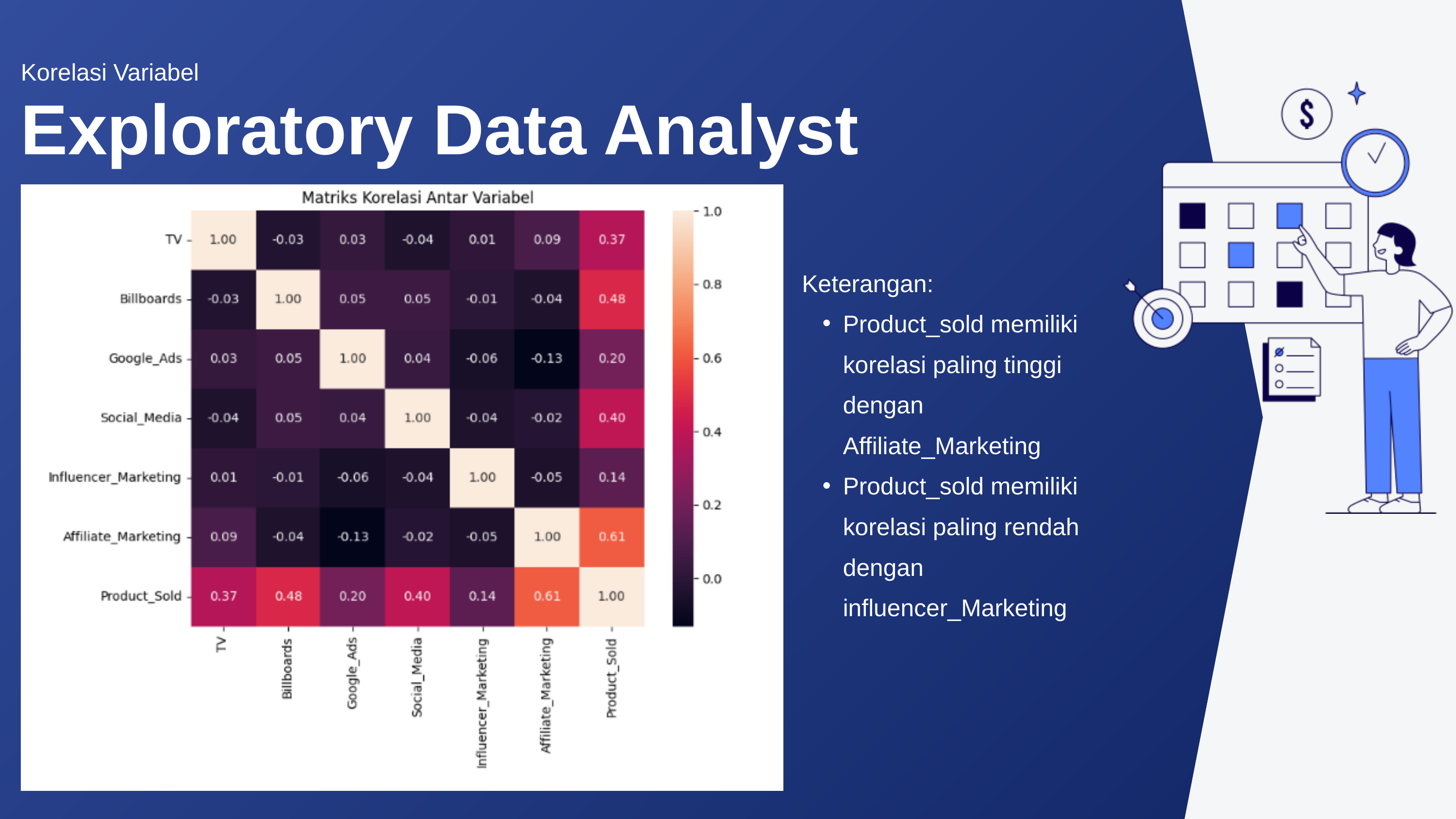

Korelasi Variabel

Exploratory Data Analyst

Keterangan:
Product_sold memiliki korelasi paling tinggi dengan Affiliate_Marketing
Product_sold memiliki korelasi paling rendah dengan influencer_Marketing